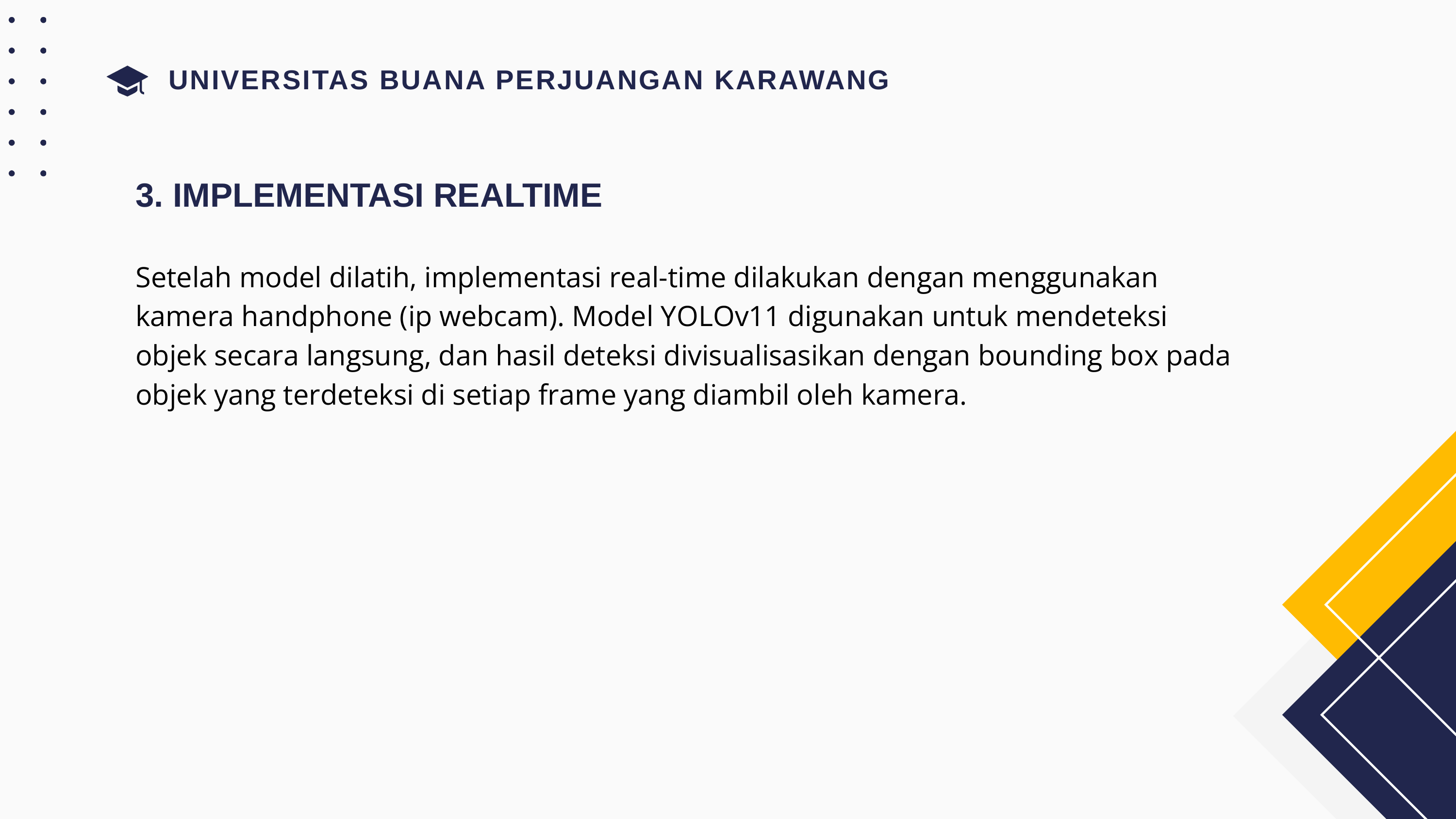

UNIVERSITAS BUANA PERJUANGAN KARAWANG

3. IMPLEMENTASI REALTIME
Setelah model dilatih, implementasi real-time dilakukan dengan menggunakan kamera handphone (ip webcam). Model YOLOv11 digunakan untuk mendeteksi objek secara langsung, dan hasil deteksi divisualisasikan dengan bounding box pada objek yang terdeteksi di setiap frame yang diambil oleh kamera.